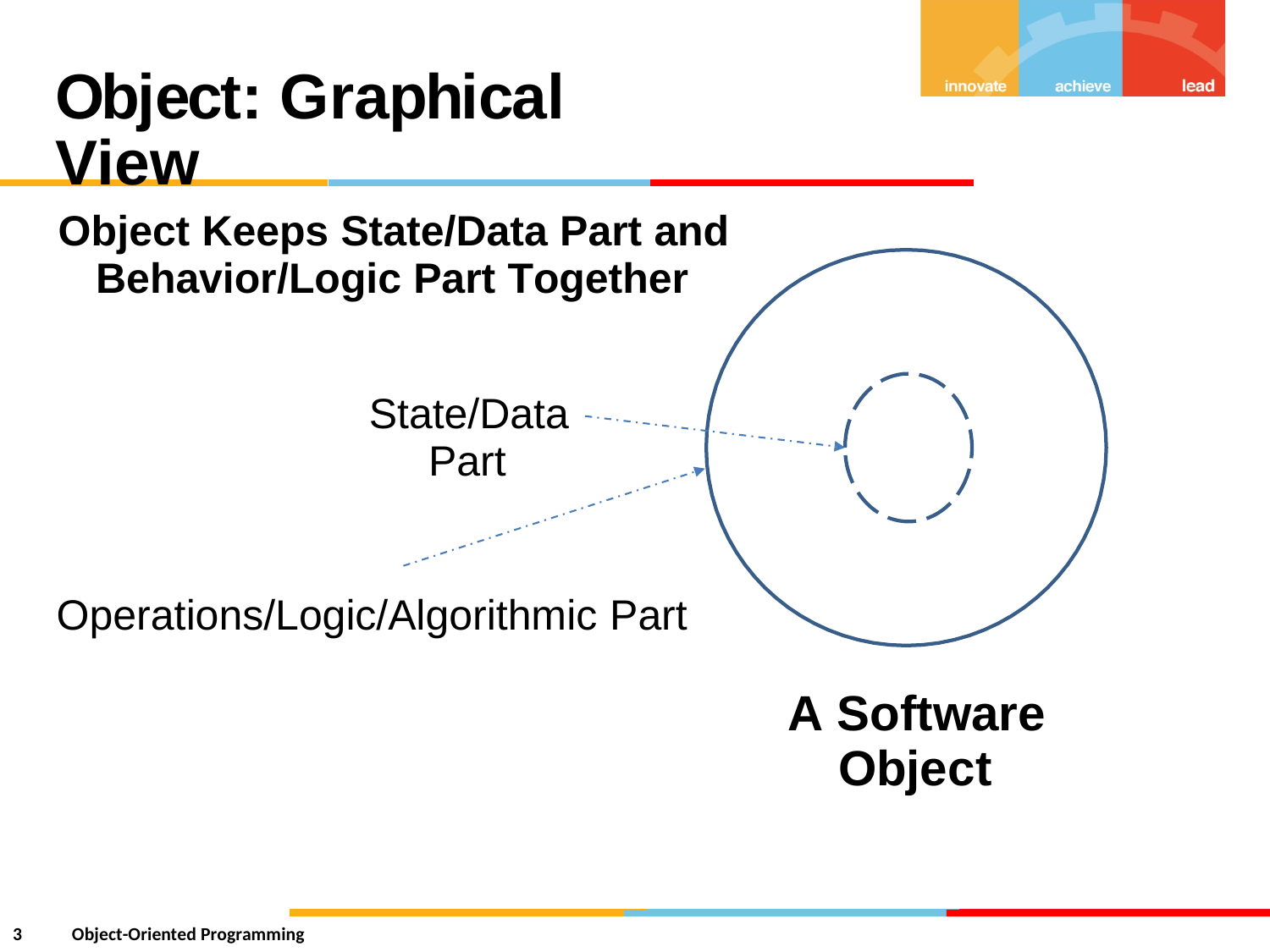

Object: Graphical View

Object Keeps State/Data Part and
Behavior/Logic Part Together

State/Data
Part

Operations/Logic/Algorithmic
Part
A Software
Object

3
Object-Oriented Programming